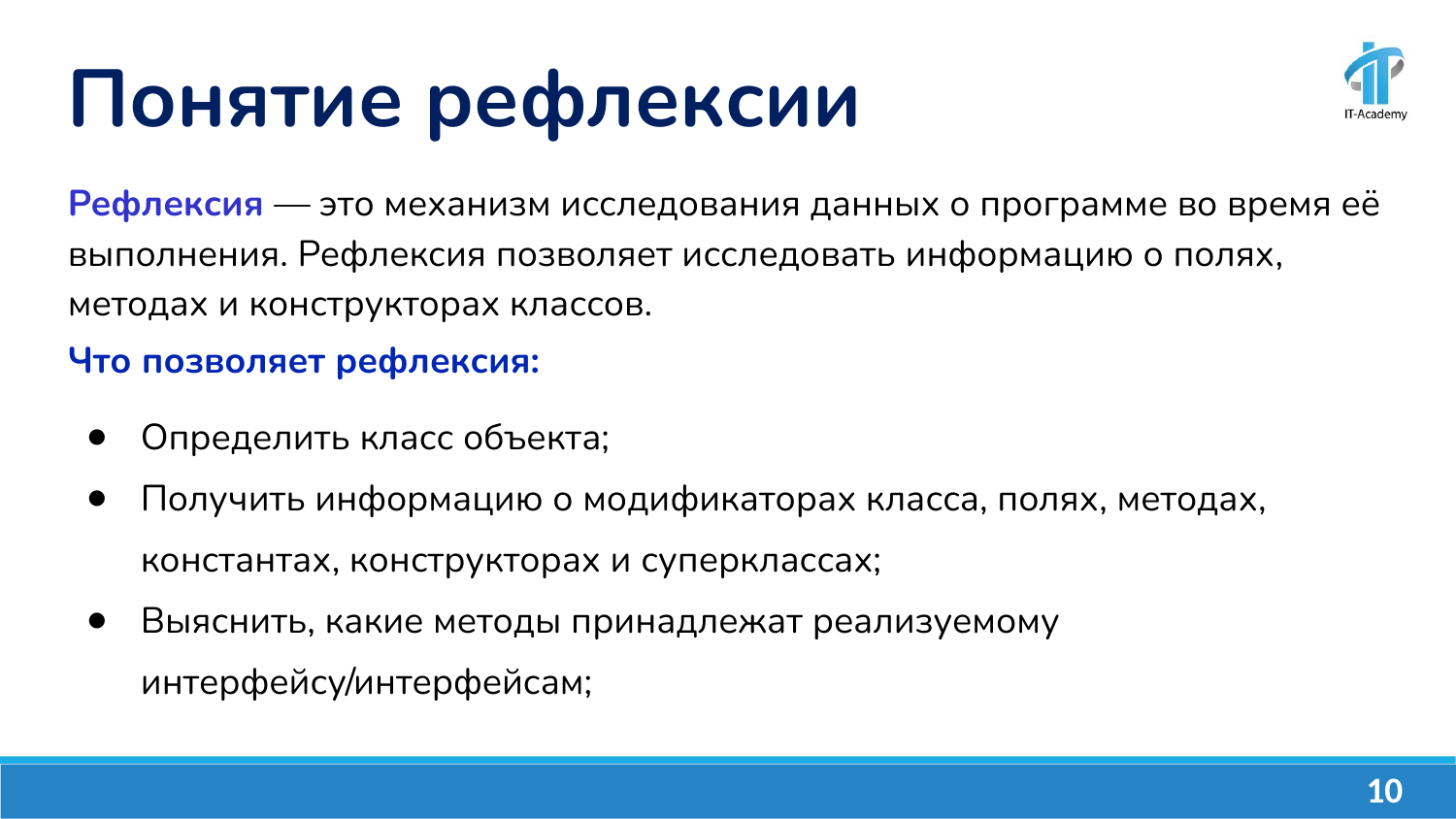

Понятие рефлексии
Рефлексия — это механизм исследования данных о программе во время её выполнения. Рефлексия позволяет исследовать информацию о полях, методах и конструкторах классов.
Что позволяет рефлексия:
Определить класс объекта;
Получить информацию о модификаторах класса, полях, методах, константах, конструкторах и суперклассах;
Выяснить, какие методы принадлежат реализуемому интерфейсу/интерфейсам;
10